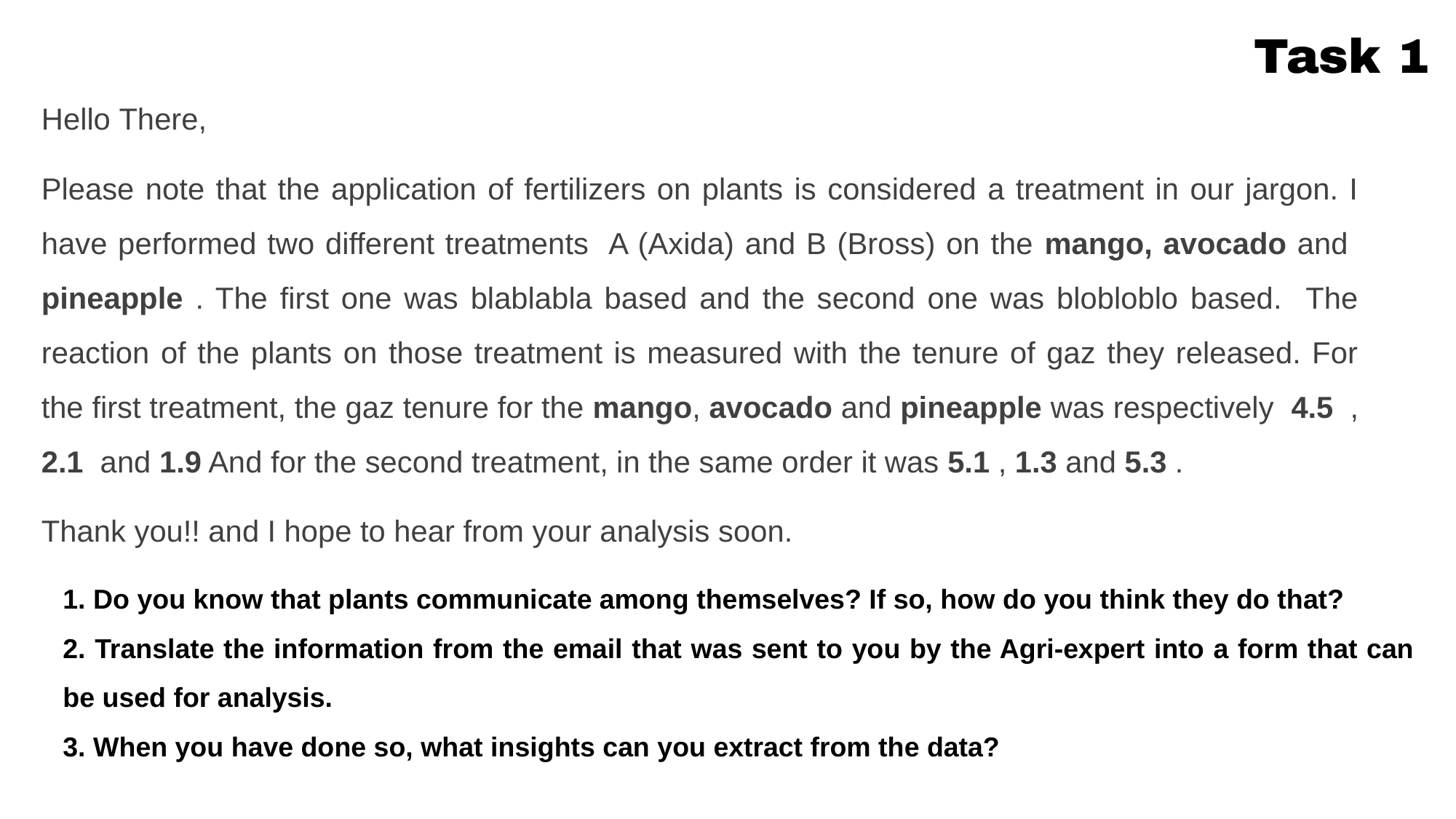

Task 1
Hello There,
Please note that the application of fertilizers on plants is considered a treatment in our jargon. I have performed two different treatments  A (Axida) and B (Bross) on the mango, avocado and  pineapple . The first one was blablabla based and the second one was blobloblo based.  The reaction of the plants on those treatment is measured with the tenure of gaz they released. For the first treatment, the gaz tenure for the mango, avocado and pineapple was respectively  4.5  , 2.1  and 1.9 And for the second treatment, in the same order it was 5.1 , 1.3 and 5.3 .
Thank you!! and I hope to hear from your analysis soon.

1. Do you know that plants communicate among themselves? If so, how do you think they do that?
2. Translate the information from the email that was sent to you by the Agri-expert into a form that can be used for analysis.
3. When you have done so, what insights can you extract from the data?